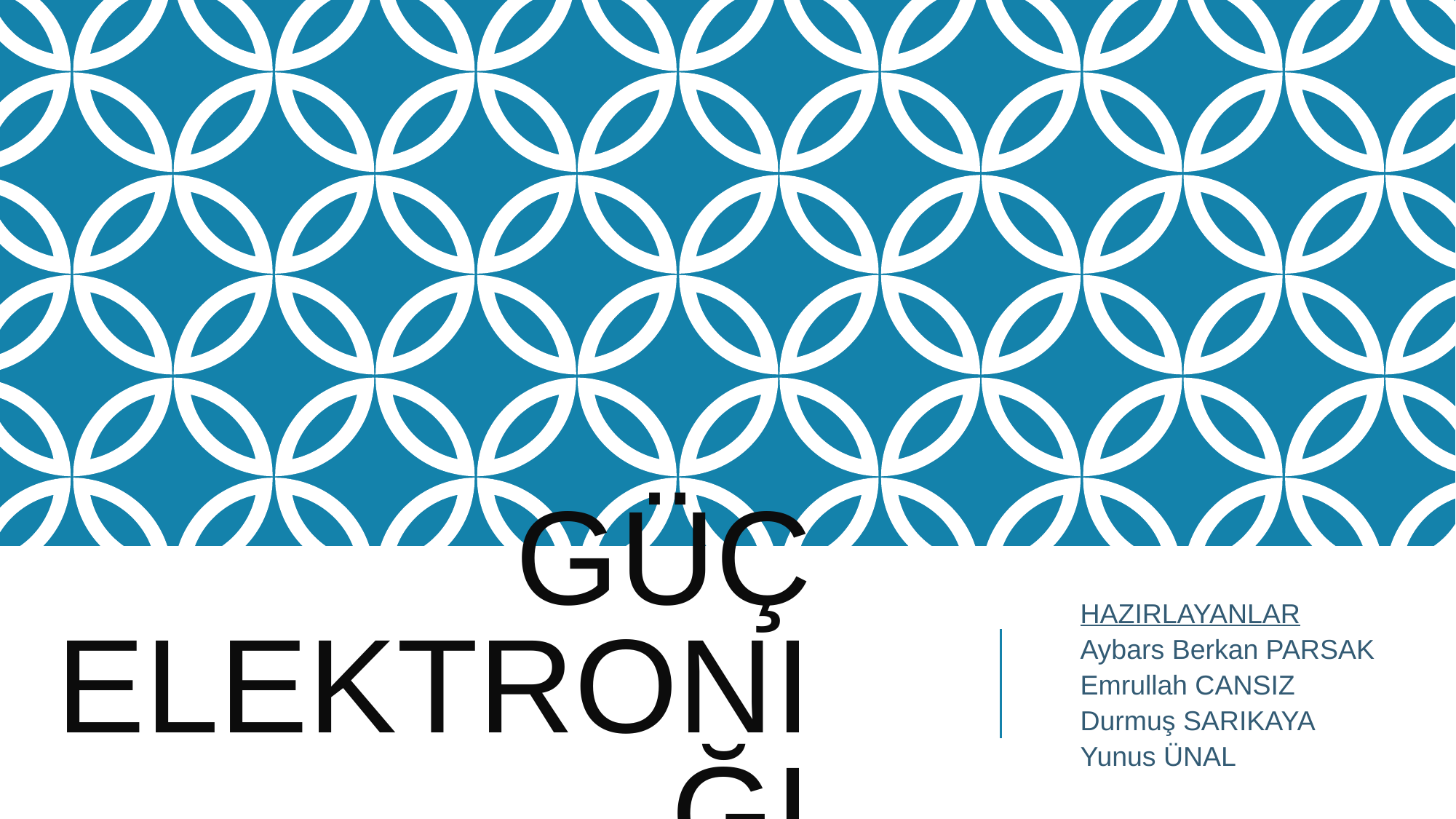

HAZIRLAYANLAR
Aybars Berkan PARSAK
Emrullah CANSIZ
Durmuş SARIKAYA
Yunus ÜNAL
# GÜÇ ELEKTRONIĞI